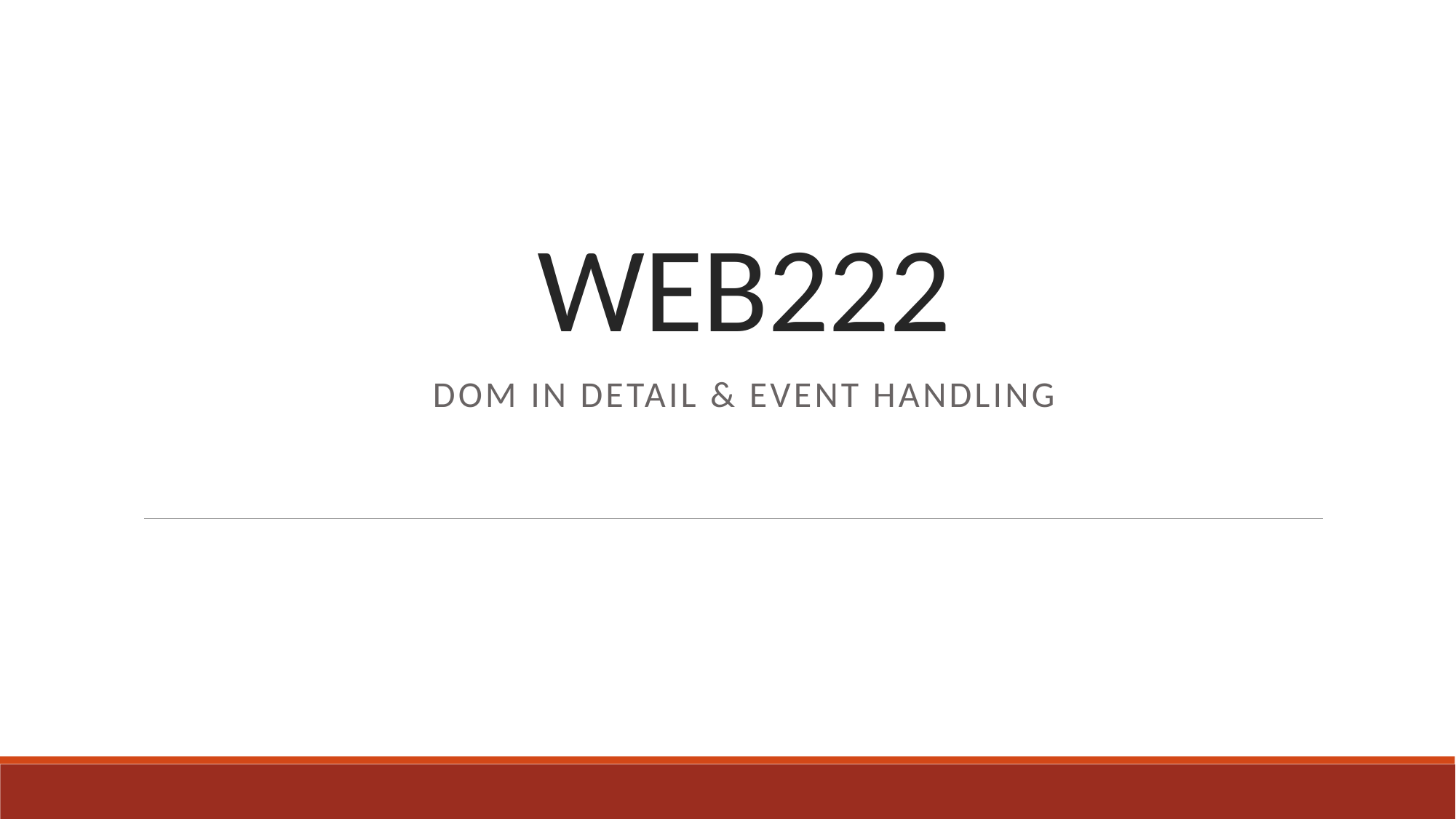

# WEB222
DOM in Detail & Event handling